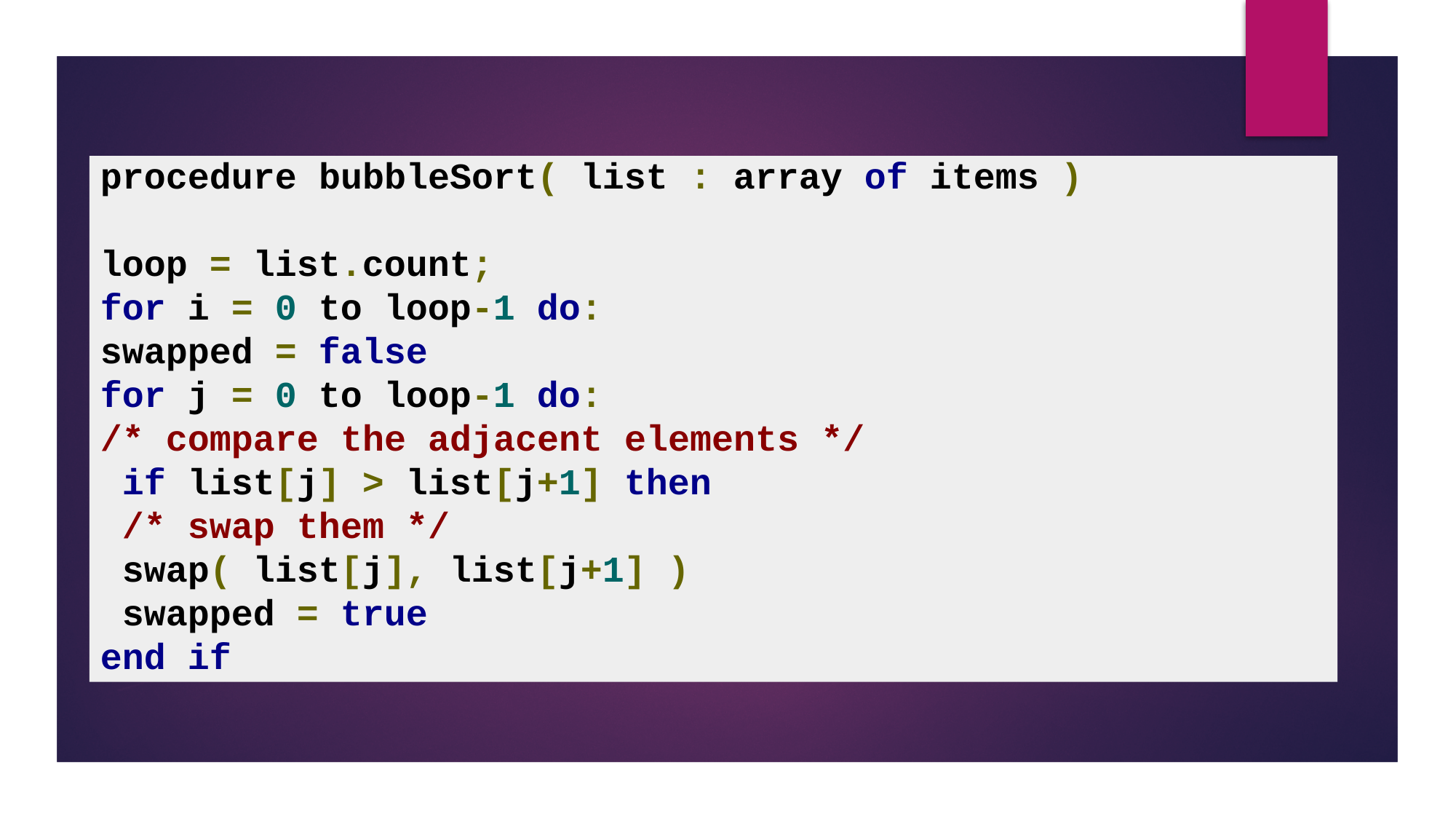

procedure bubbleSort( list : array of items )

loop = list.count;
for i = 0 to loop-1 do:
swapped = false
for j = 0 to loop-1 do:
/* compare the adjacent elements */
 if list[j] > list[j+1] then
 /* swap them */
 swap( list[j], list[j+1] )
 swapped = true
end if